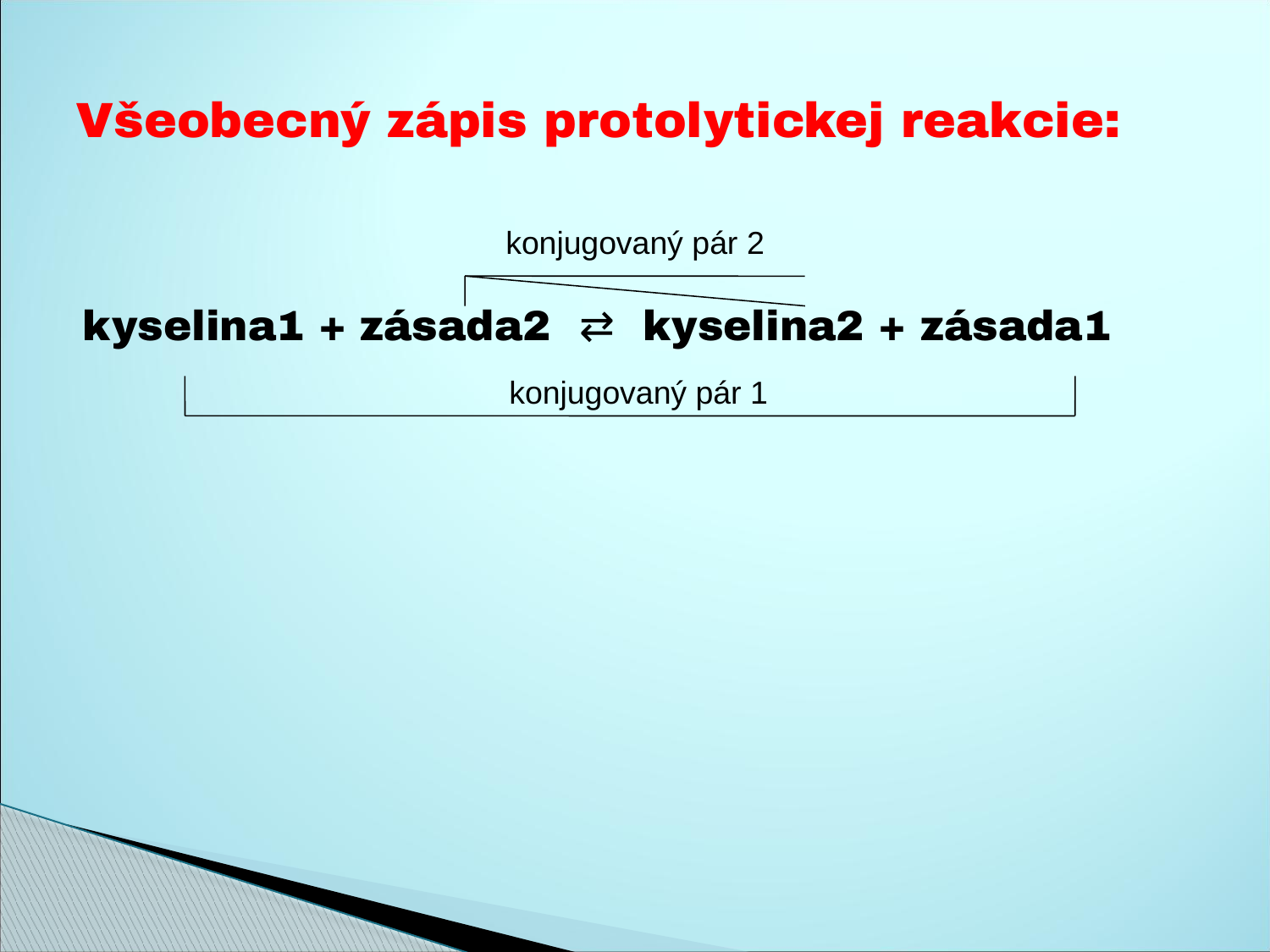

# Všeobecný zápis protolytickej reakcie:

kyselina1 + zásada2  ⇄  kyselina2 + zásada1

konjugovaný pár 2

konjugovaný pár 1